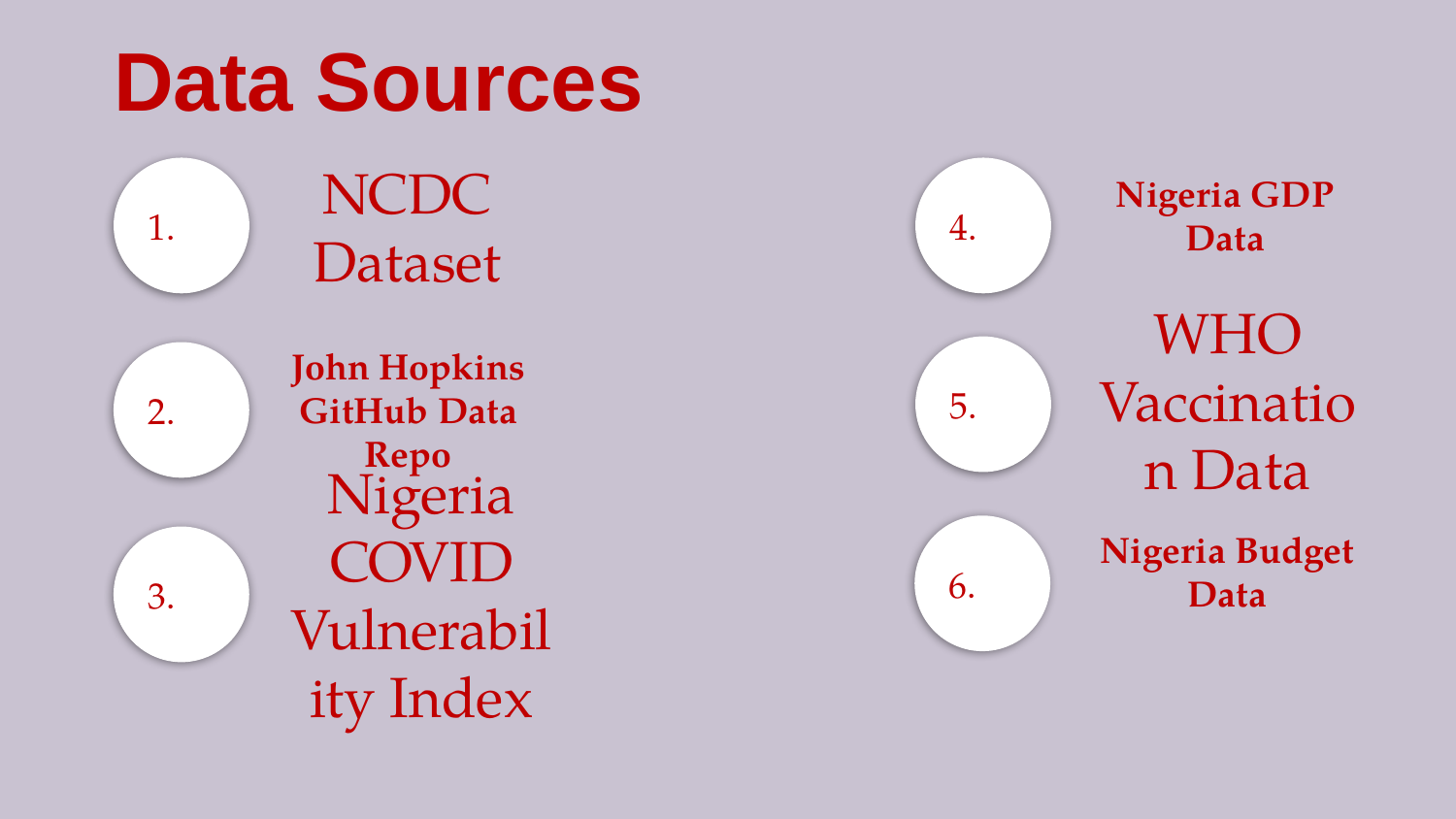

# Data Sources
1.
4.

Nigeria GDP Data
NCDC Dataset

5.

2.
WHO Vaccination Data
John Hopkins GitHub Data Repo

6.
3.

Nigeria Budget Data
Nigeria COVID Vulnerability Index